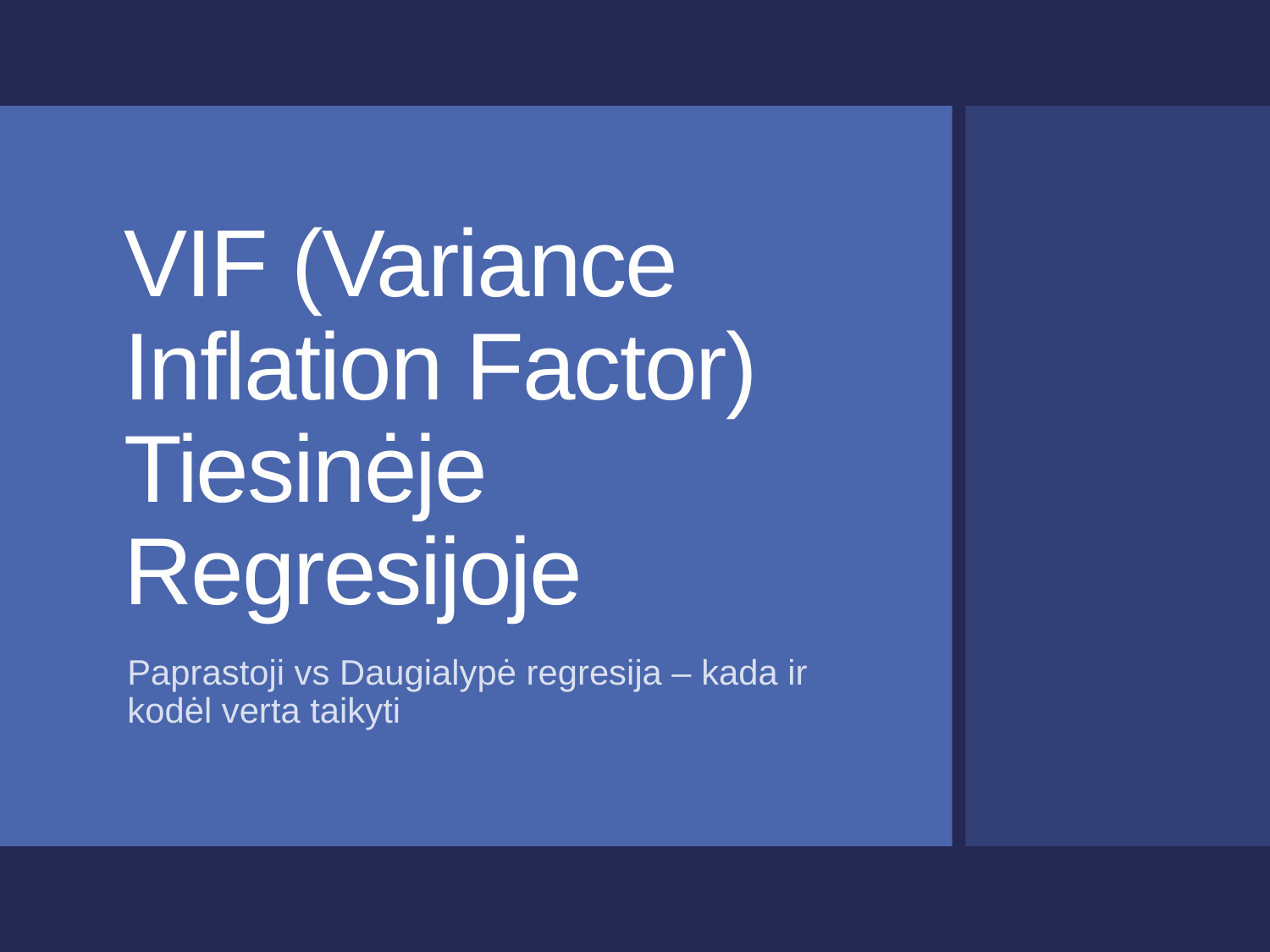

# VIF (Variance Inflation Factor) Tiesinėje Regresijoje
Paprastoji vs Daugialypė regresija – kada ir kodėl verta taikyti